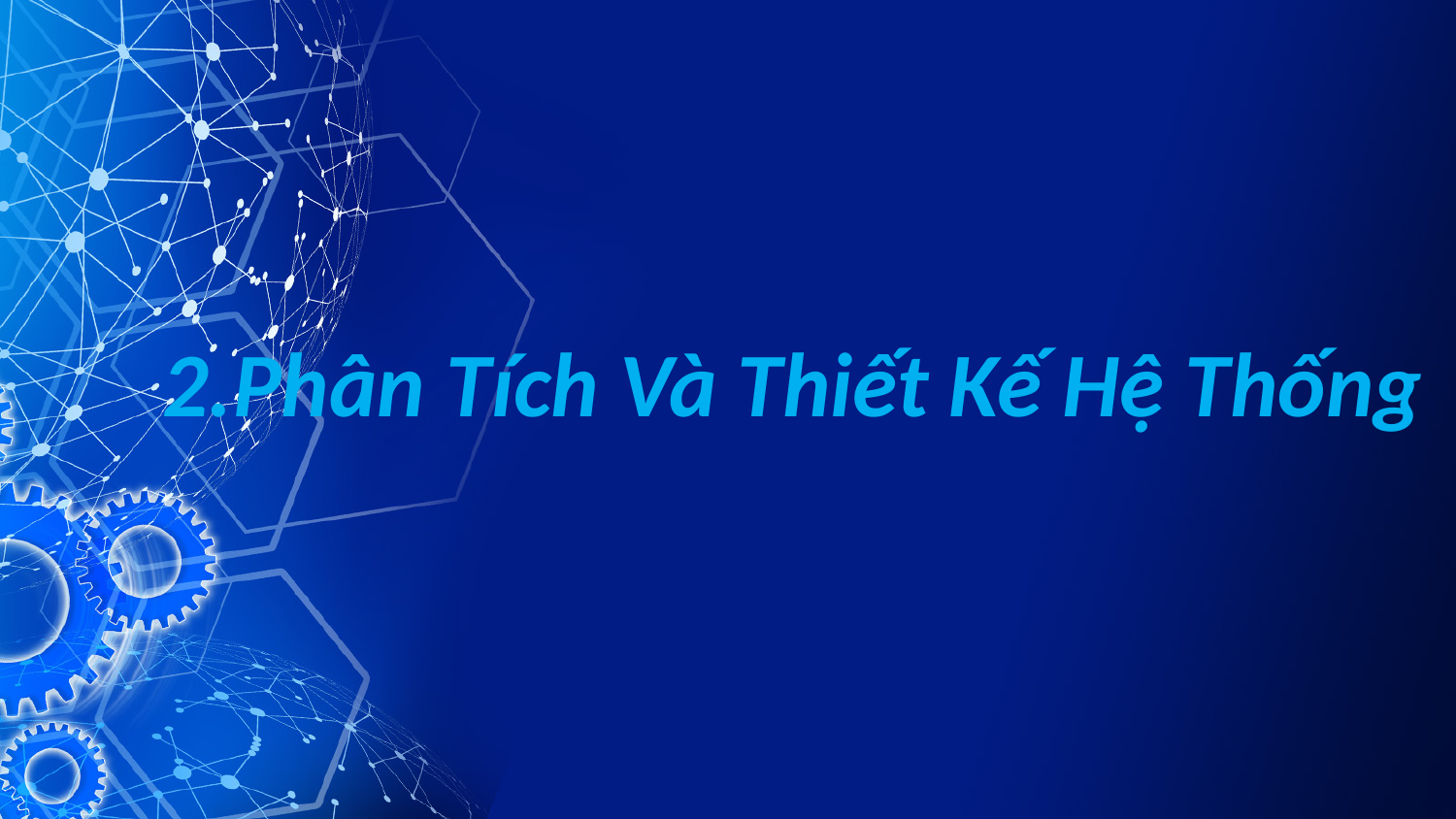

# 2.Phân Tích Và Thiết Kế Hệ Thống